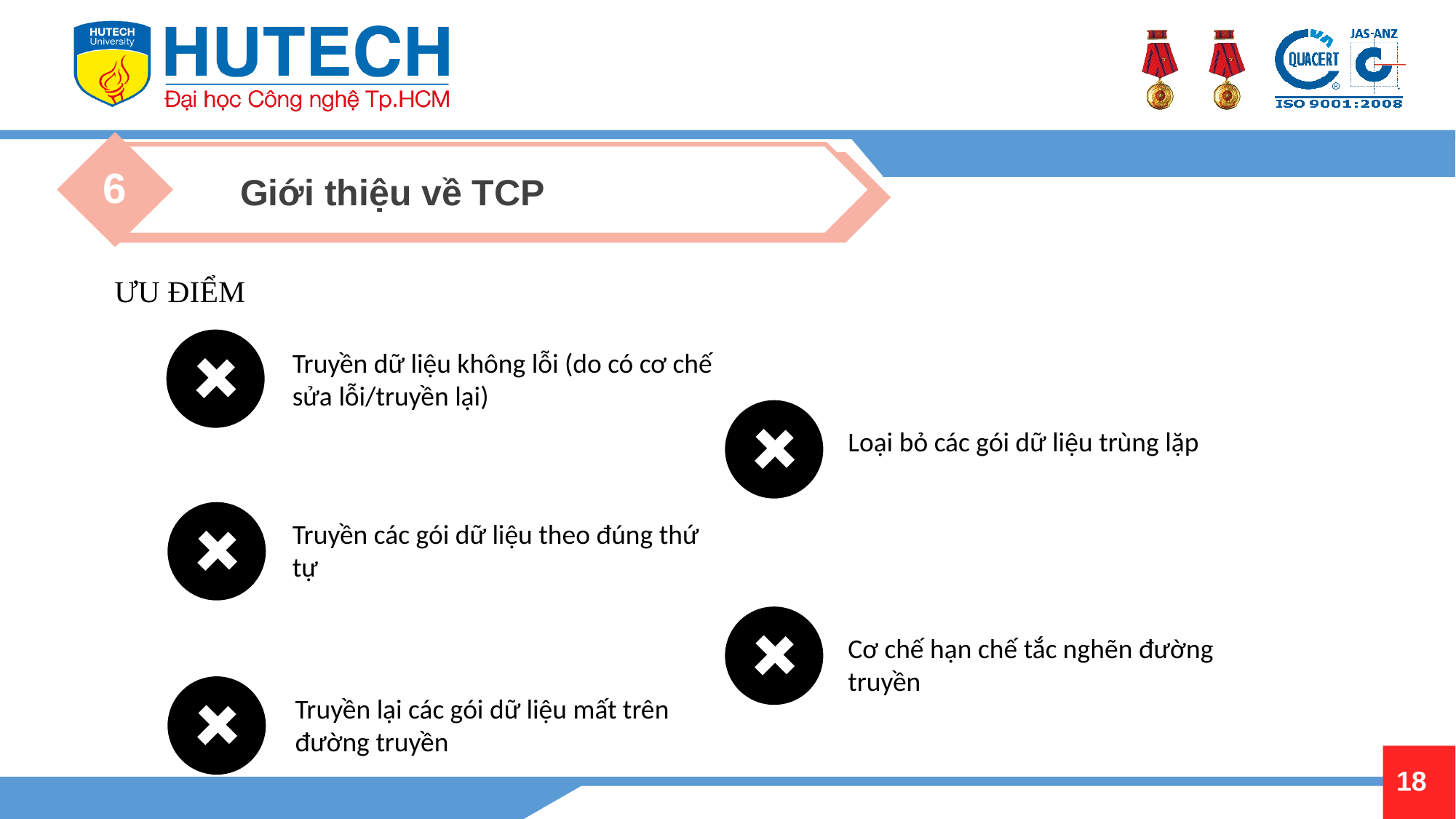

6
Giới thiệu về TCP
ƯU ĐIỂM

Truyền dữ liệu không lỗi (do có cơ chế sửa lỗi/truyền lại)

Loại bỏ các gói dữ liệu trùng lặp

Truyền các gói dữ liệu theo đúng thứ tự

Cơ chế hạn chế tắc nghẽn đường truyền

Truyền lại các gói dữ liệu mất trên đường truyền